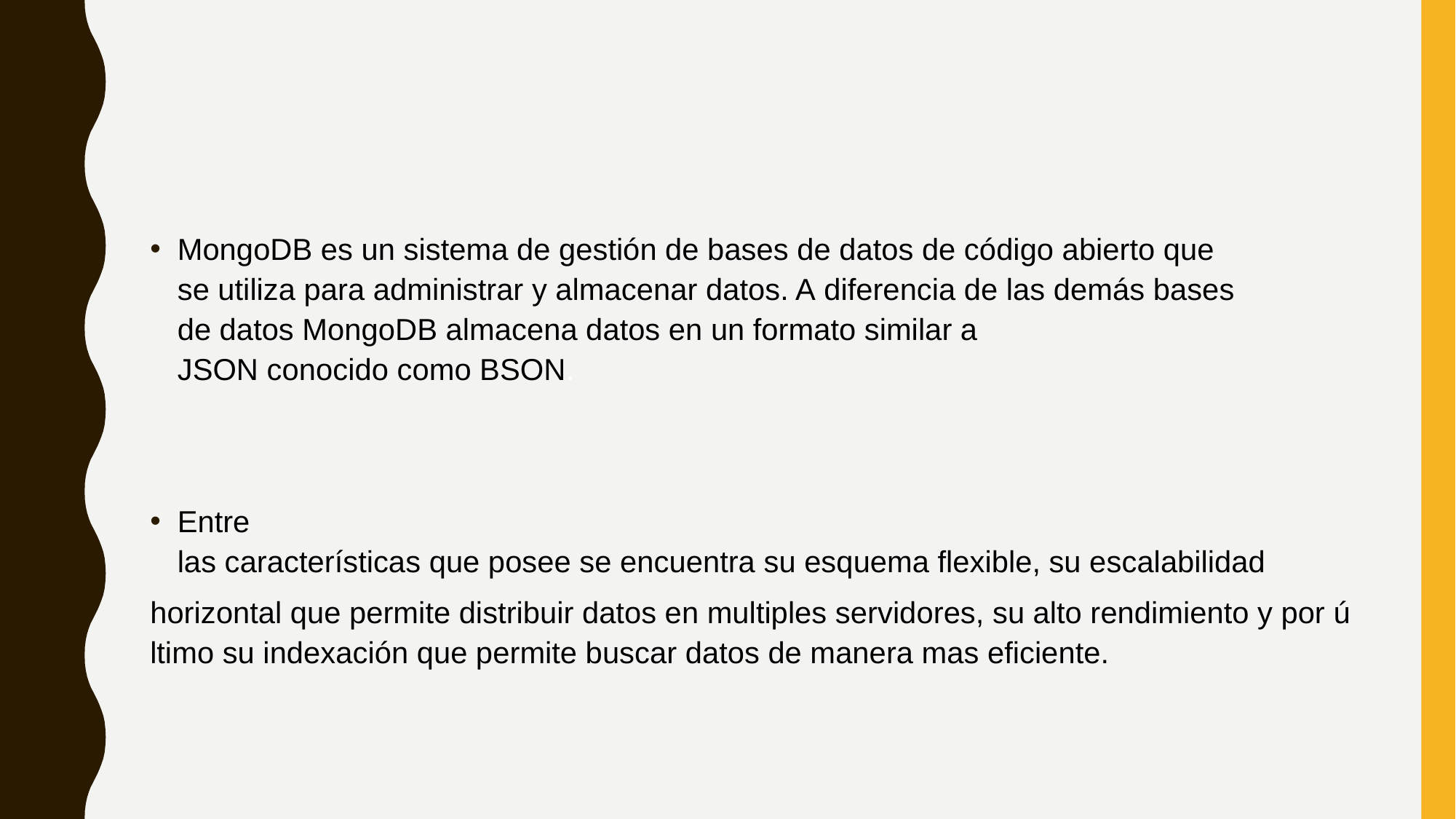

MongoDB es un sistema de gestión de bases de datos de código abierto que se utiliza para administrar y almacenar datos. A diferencia de las demás bases de datos MongoDB almacena datos en un formato similar a JSON conocido como BSON.

Entre las características que posee se encuentra su esquema flexible, su escalabilidad
horizontal que permite distribuir datos en multiples servidores, su alto rendimiento y por último su indexación que permite buscar datos de manera mas eficiente.